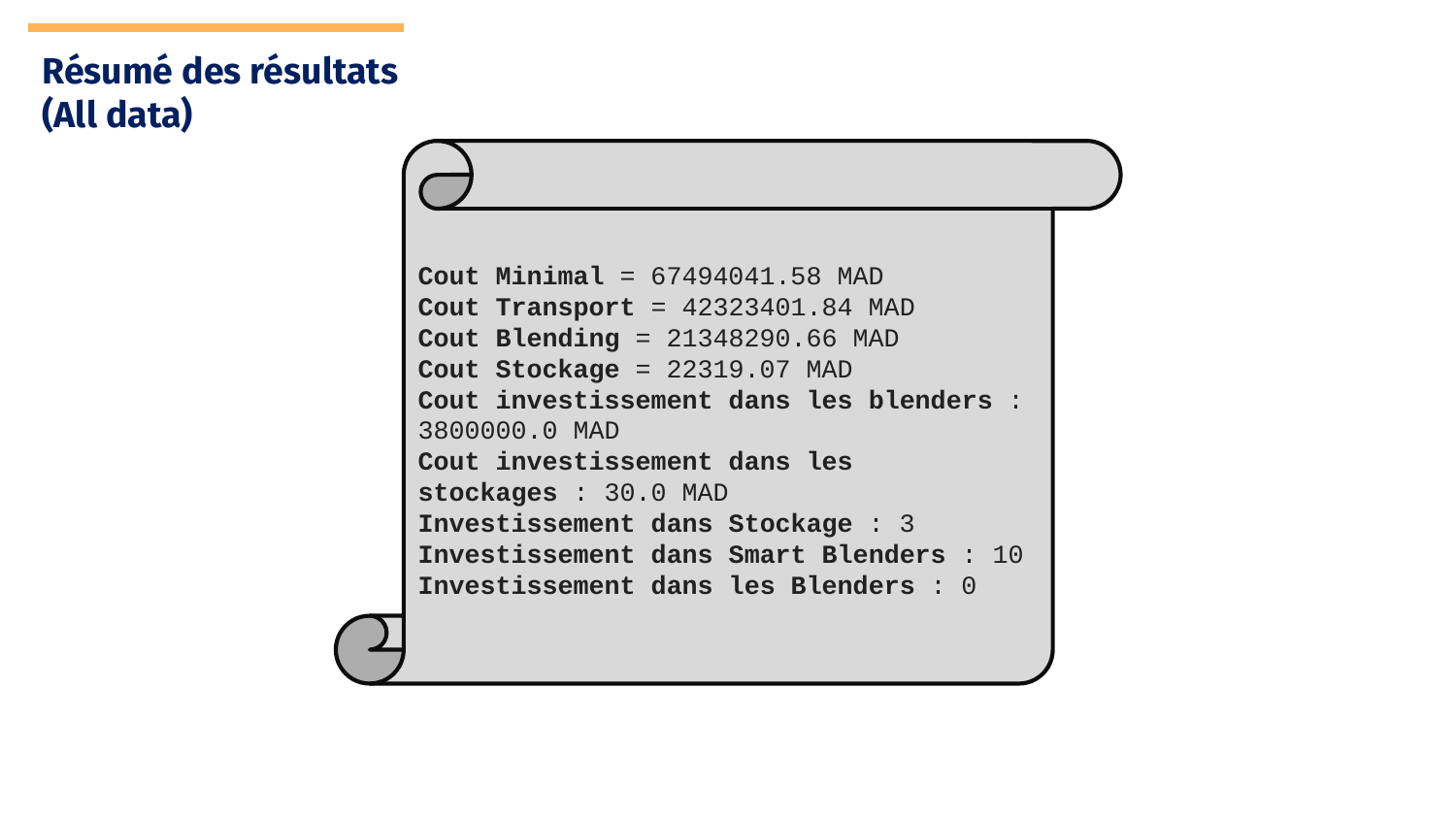

Résumé des résultats
(All data)
Cout Minimal = 67494041.58 MAD
Cout Transport = 42323401.84 MAD
Cout Blending = 21348290.66 MAD
Cout Stockage = 22319.07 MAD
Cout investissement dans les blenders : 3800000.0 MAD
Cout investissement dans les stockages : 30.0 MAD
Investissement dans Stockage : 3 Investissement dans Smart Blenders : 10
Investissement dans les Blenders : 0